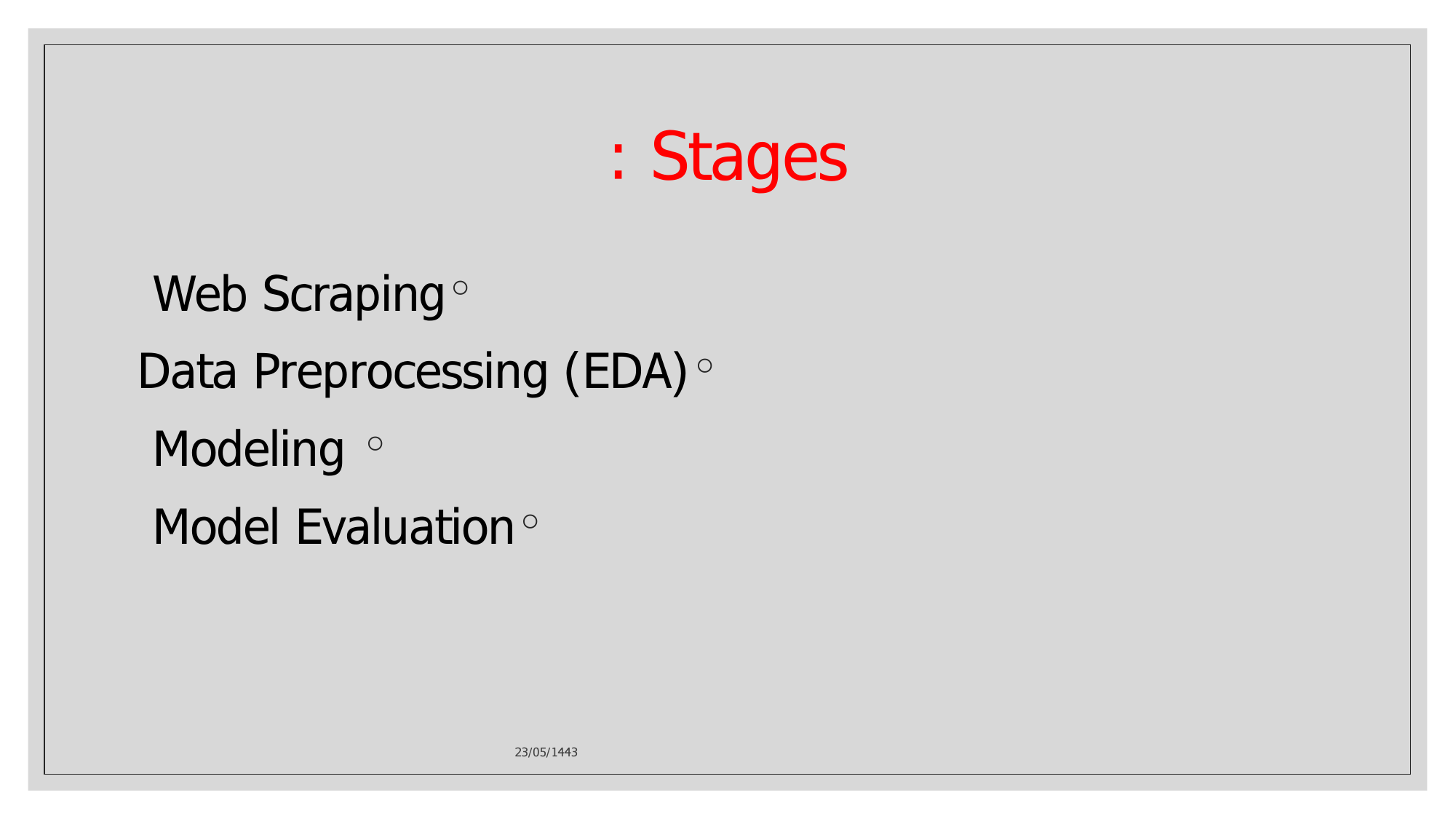

# Stages :
Web Scraping
Data Preprocessing (EDA)
 Modeling
Model Evaluation
23/05/1443